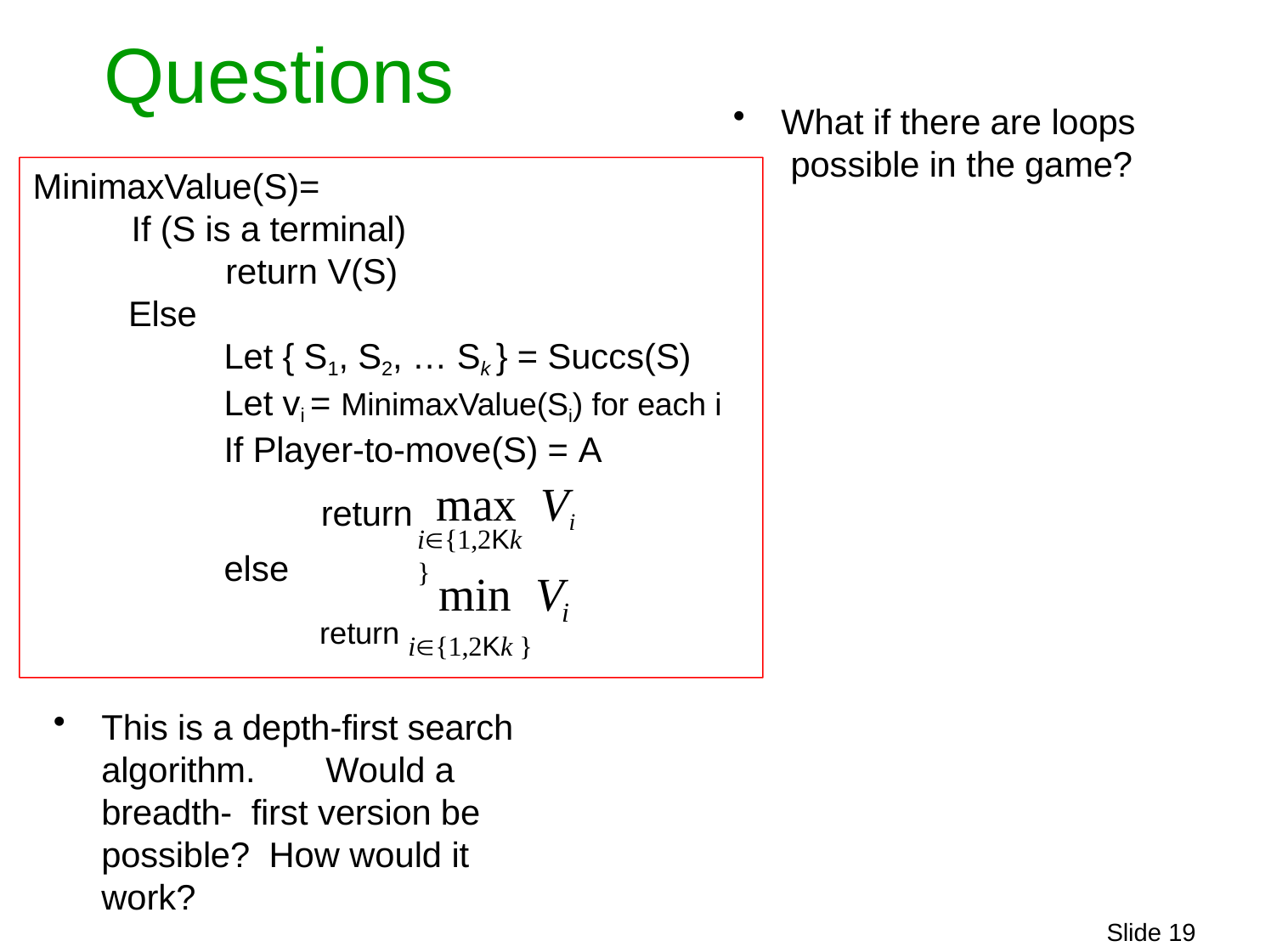

# Questions
What if there are loops  possible in the game?

MinimaxValue(S)=
If (S is a terminal)
return V(S)
Else
Let { S1, S2, … Sk } = Succs(S)  Let vi = MinimaxValue(Si) for each i  If Player-to-move(S) = A
return
max	Vi
i∈{1,2Kk }
else
min	V
i
return i∈{1,2Kk }
This is a depth-first search  algorithm.	Would a breadth-  first version be possible?  How would it work?
Slide 19